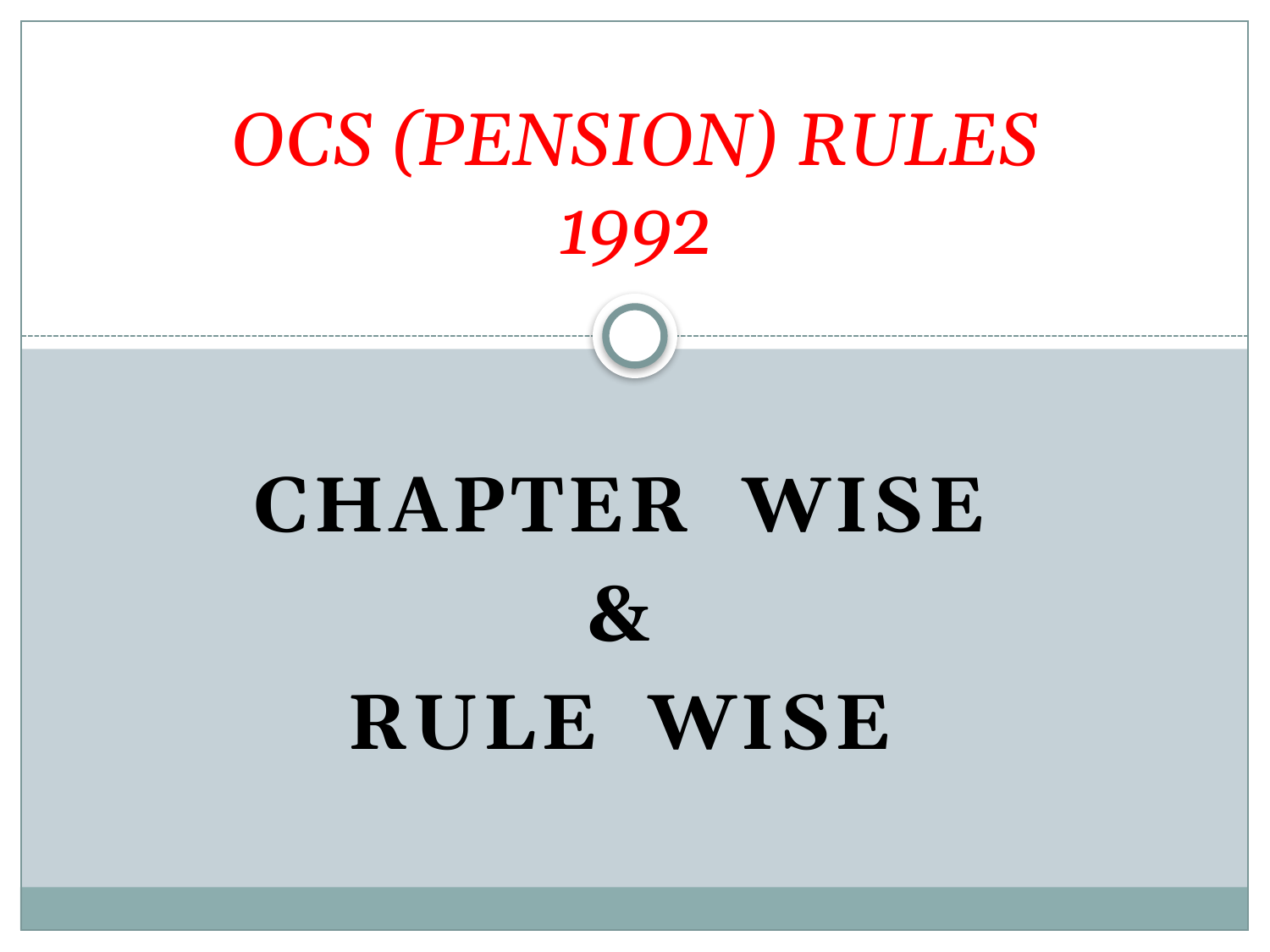

# OCS (PENSION) RULES 1992
CHAPTER  WISE
&
RULE  WISE